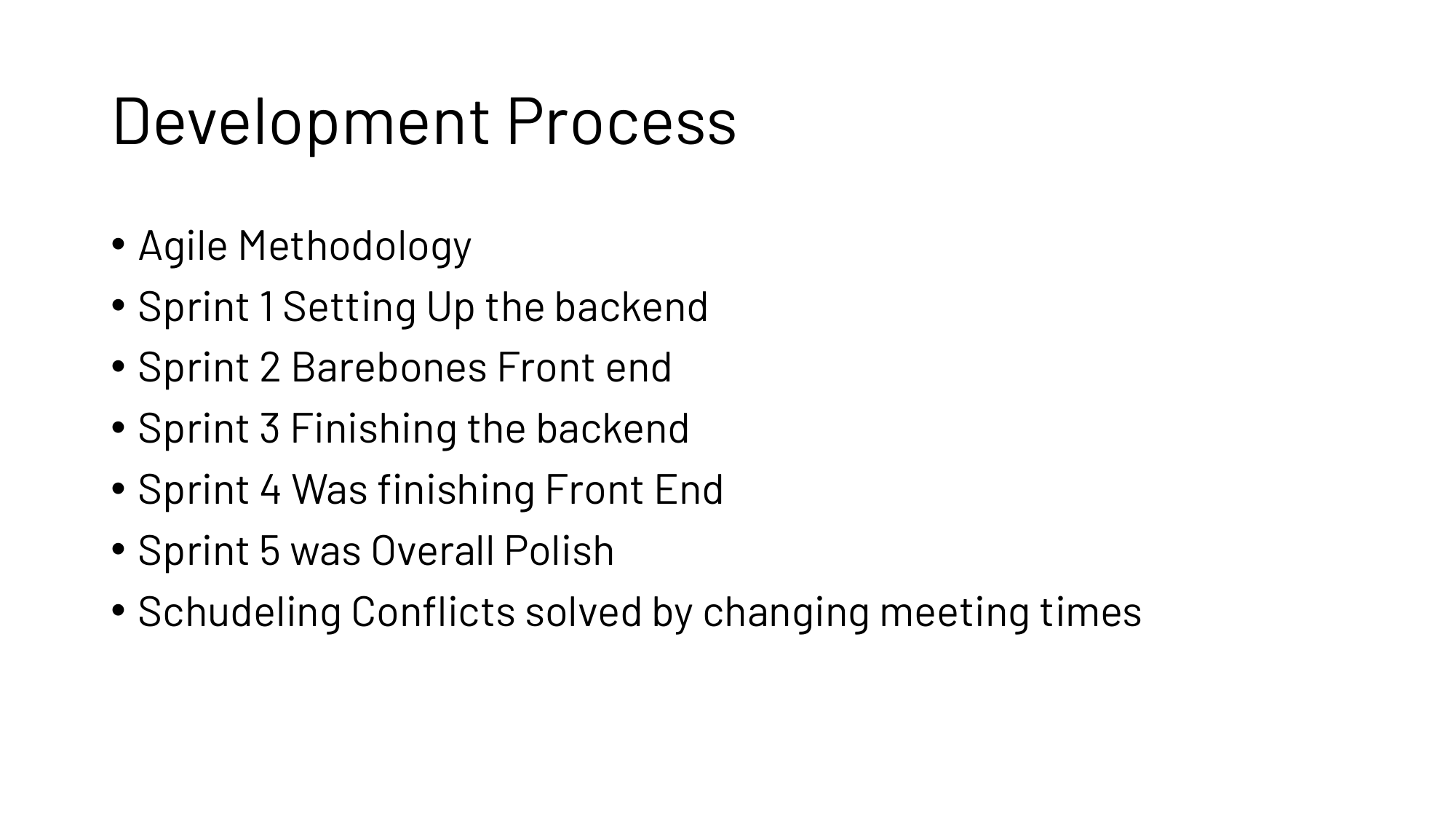

# Development Process
Agile Methodology
Sprint 1 Setting Up the backend
Sprint 2 Barebones Front end
Sprint 3 Finishing the backend
Sprint 4 Was finishing Front End
Sprint 5 was Overall Polish
Schudeling Conflicts solved by changing meeting times